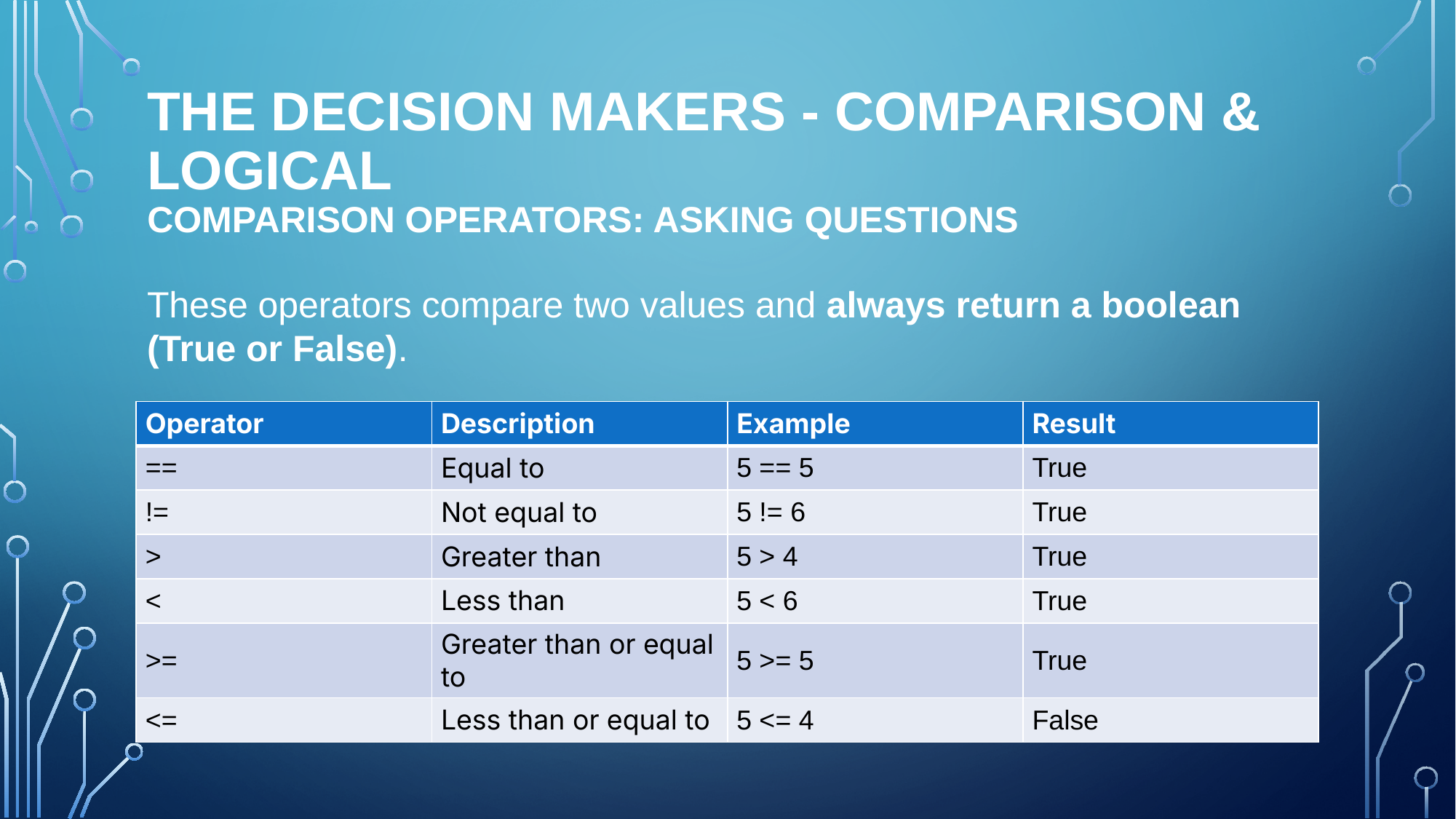

# The Decision Makers - Comparison & Logical Comparison Operators: Asking Questions
These operators compare two values and always return a boolean (True or False).
| Operator | Description | Example | Result |
| --- | --- | --- | --- |
| == | Equal to | 5 == 5 | True |
| != | Not equal to | 5 != 6 | True |
| > | Greater than | 5 > 4 | True |
| < | Less than | 5 < 6 | True |
| >= | Greater than or equal to | 5 >= 5 | True |
| <= | Less than or equal to | 5 <= 4 | False |